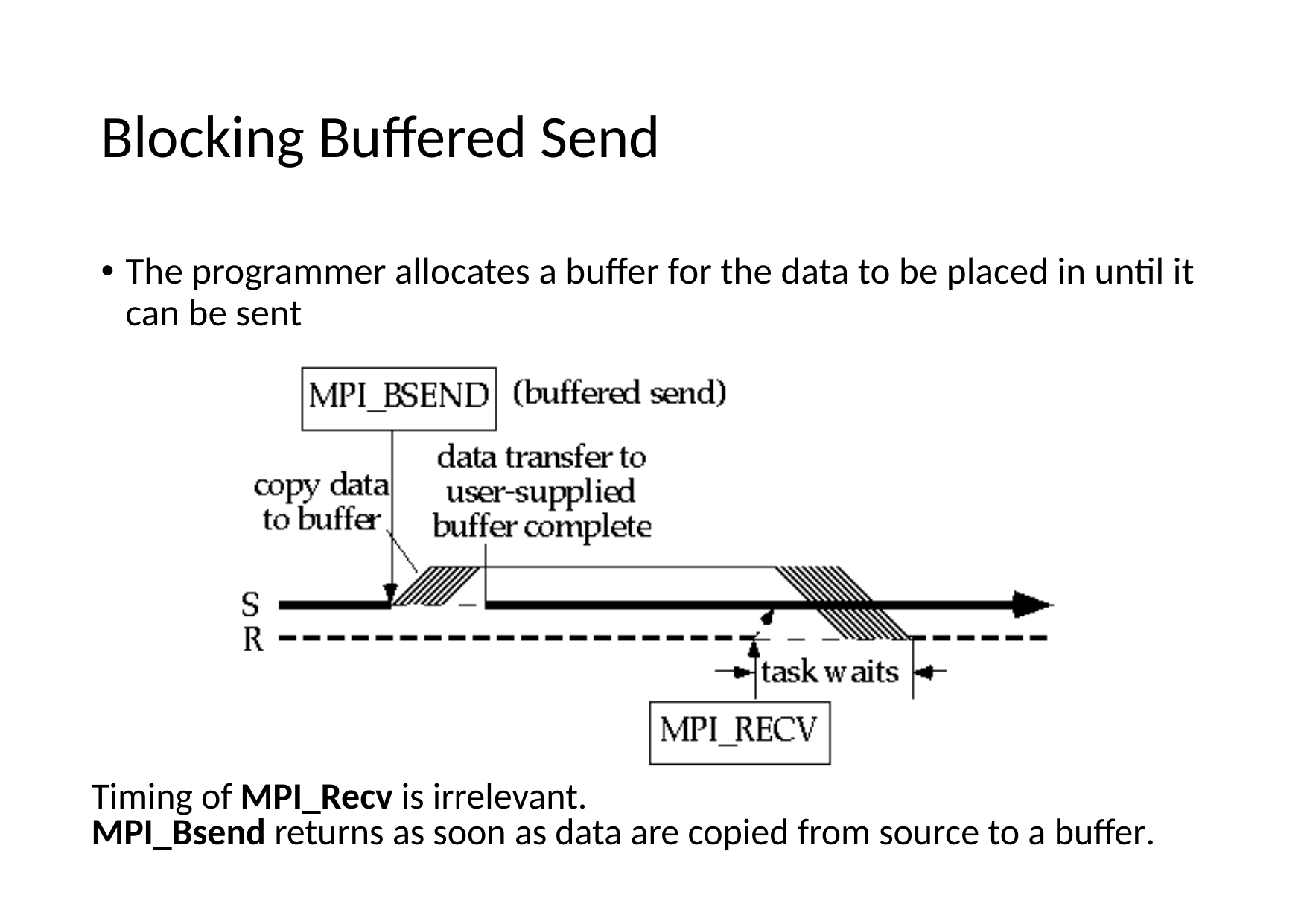

# Blocking Buffered Send
The programmer allocates a buffer for the data to be placed in until it can be sent

Timing of MPI_Recv is irrelevant.
MPI_Bsend returns as soon as data are copied from source to a buffer.
8